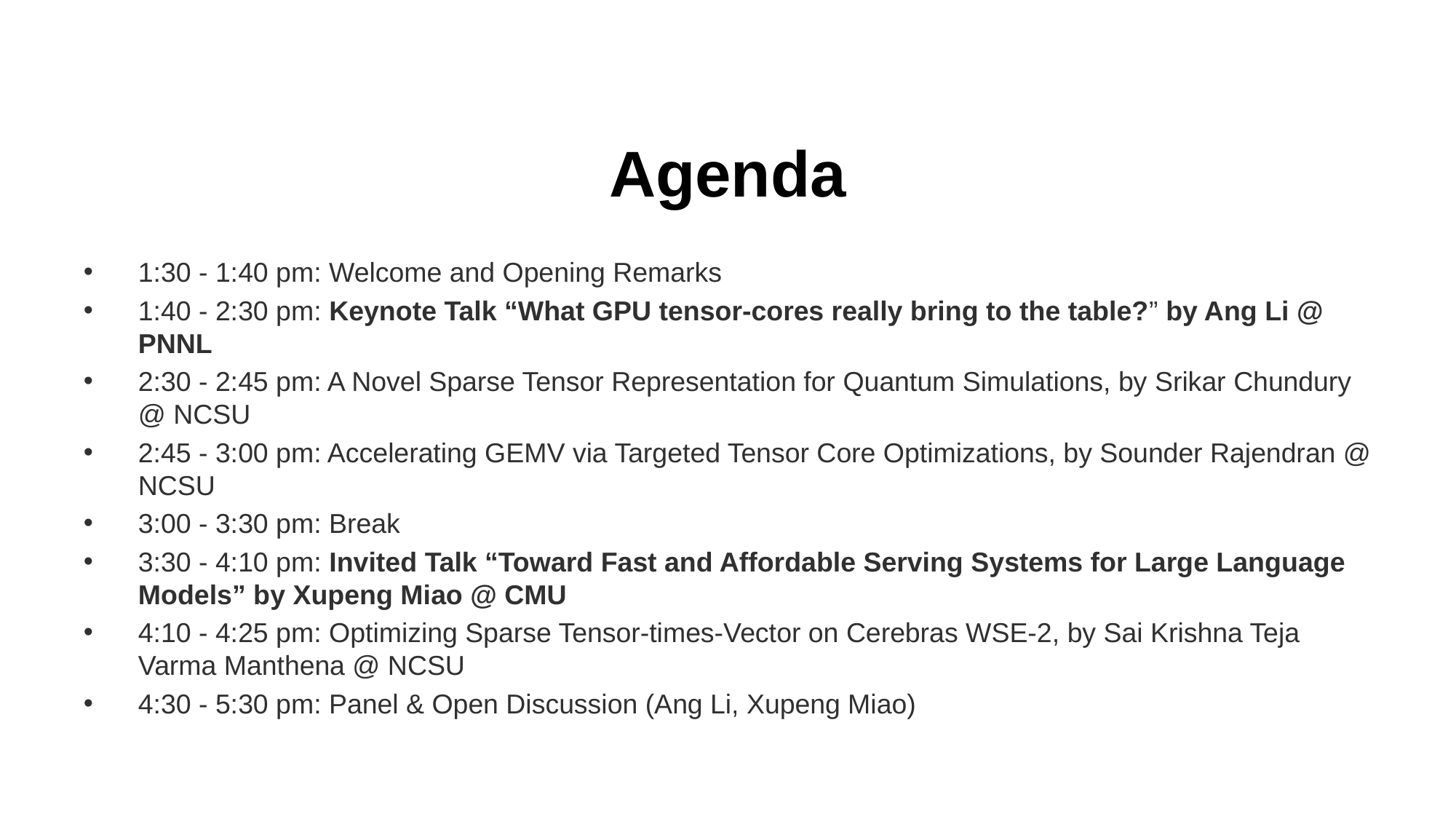

# Agenda
1:30 - 1:40 pm: Welcome and Opening Remarks
1:40 - 2:30 pm: Keynote Talk “What GPU tensor-cores really bring to the table?” by Ang Li @ PNNL
2:30 - 2:45 pm: A Novel Sparse Tensor Representation for Quantum Simulations, by Srikar Chundury @ NCSU
2:45 - 3:00 pm: Accelerating GEMV via Targeted Tensor Core Optimizations, by Sounder Rajendran @ NCSU
3:00 - 3:30 pm: Break
3:30 - 4:10 pm: Invited Talk “Toward Fast and Affordable Serving Systems for Large Language Models” by Xupeng Miao @ CMU
4:10 - 4:25 pm: Optimizing Sparse Tensor-times-Vector on Cerebras WSE-2, by Sai Krishna Teja Varma Manthena @ NCSU
4:30 - 5:30 pm: Panel & Open Discussion (Ang Li, Xupeng Miao)